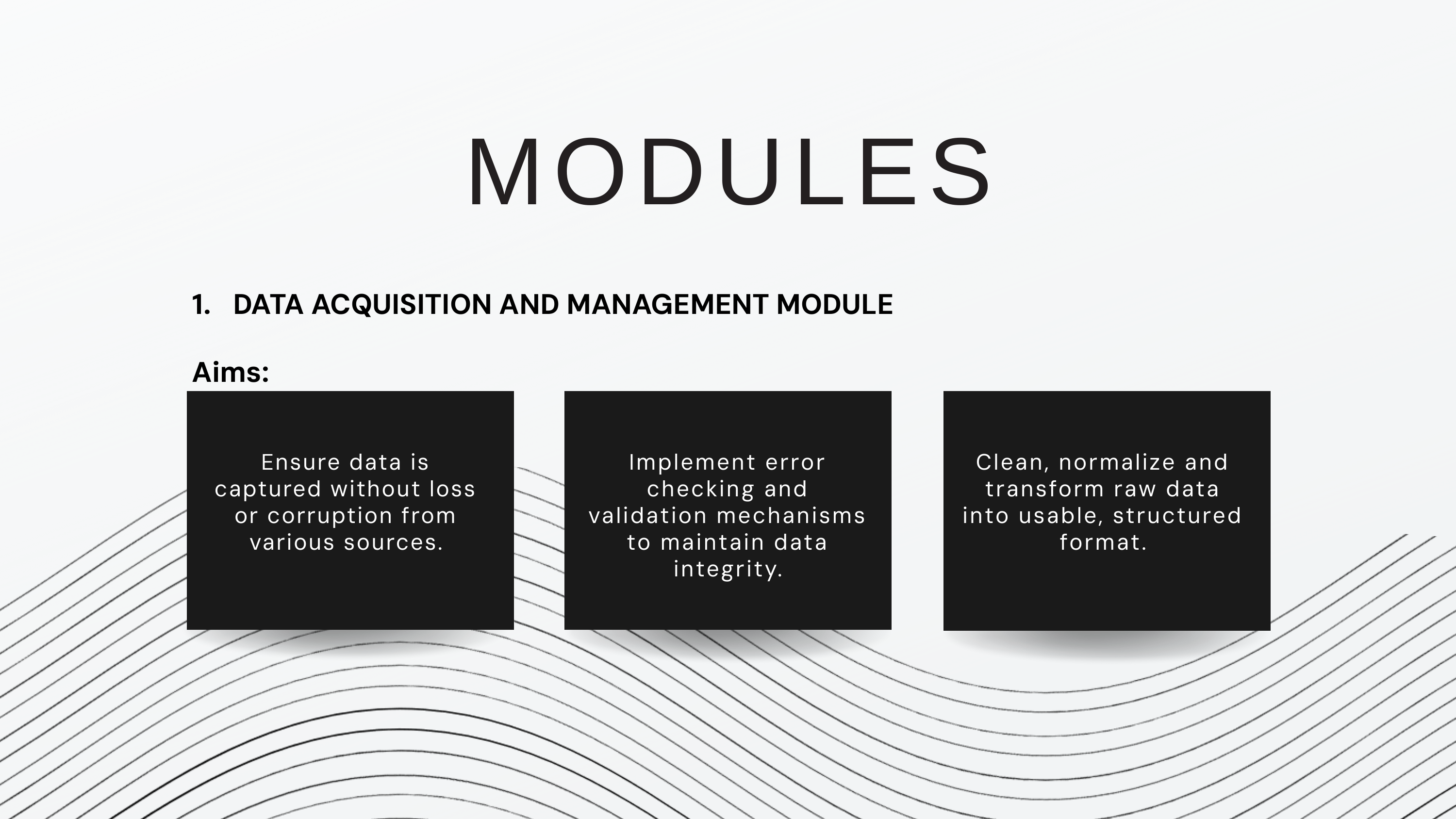

MODULES
DATA ACQUISITION AND MANAGEMENT MODULE

Aims:

Implement error checking and validation mechanisms to maintain data integrity.

Clean, normalize and transform raw data into usable, structured format.
Ensure data is captured without loss or corruption from various sources.